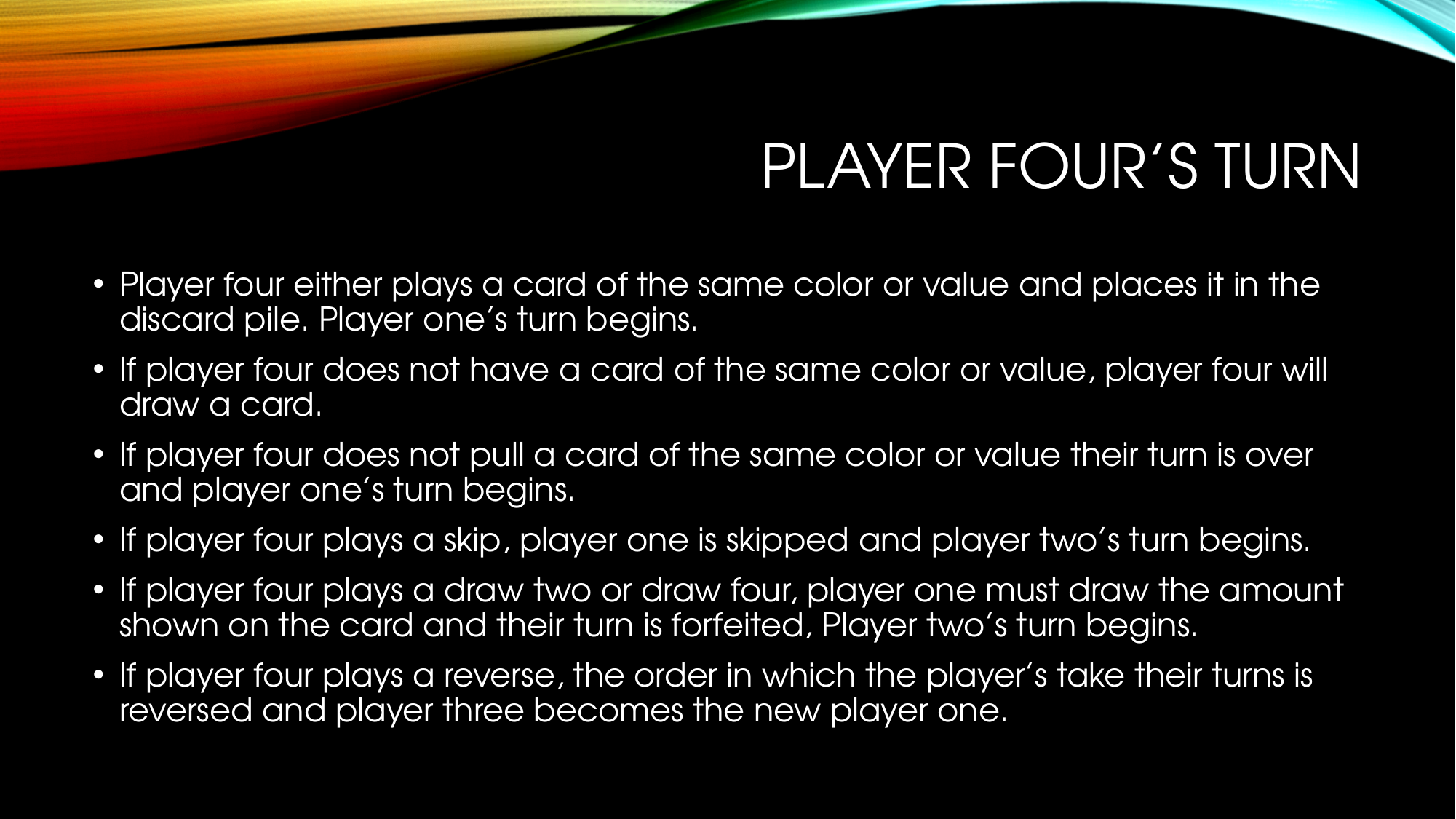

# Player four’s turn
Player four either plays a card of the same color or value and places it in the discard pile. Player one’s turn begins.
If player four does not have a card of the same color or value, player four will draw a card.
If player four does not pull a card of the same color or value their turn is over and player one’s turn begins.
If player four plays a skip, player one is skipped and player two’s turn begins.
If player four plays a draw two or draw four, player one must draw the amount shown on the card and their turn is forfeited, Player two’s turn begins.
If player four plays a reverse, the order in which the player’s take their turns is reversed and player three becomes the new player one.